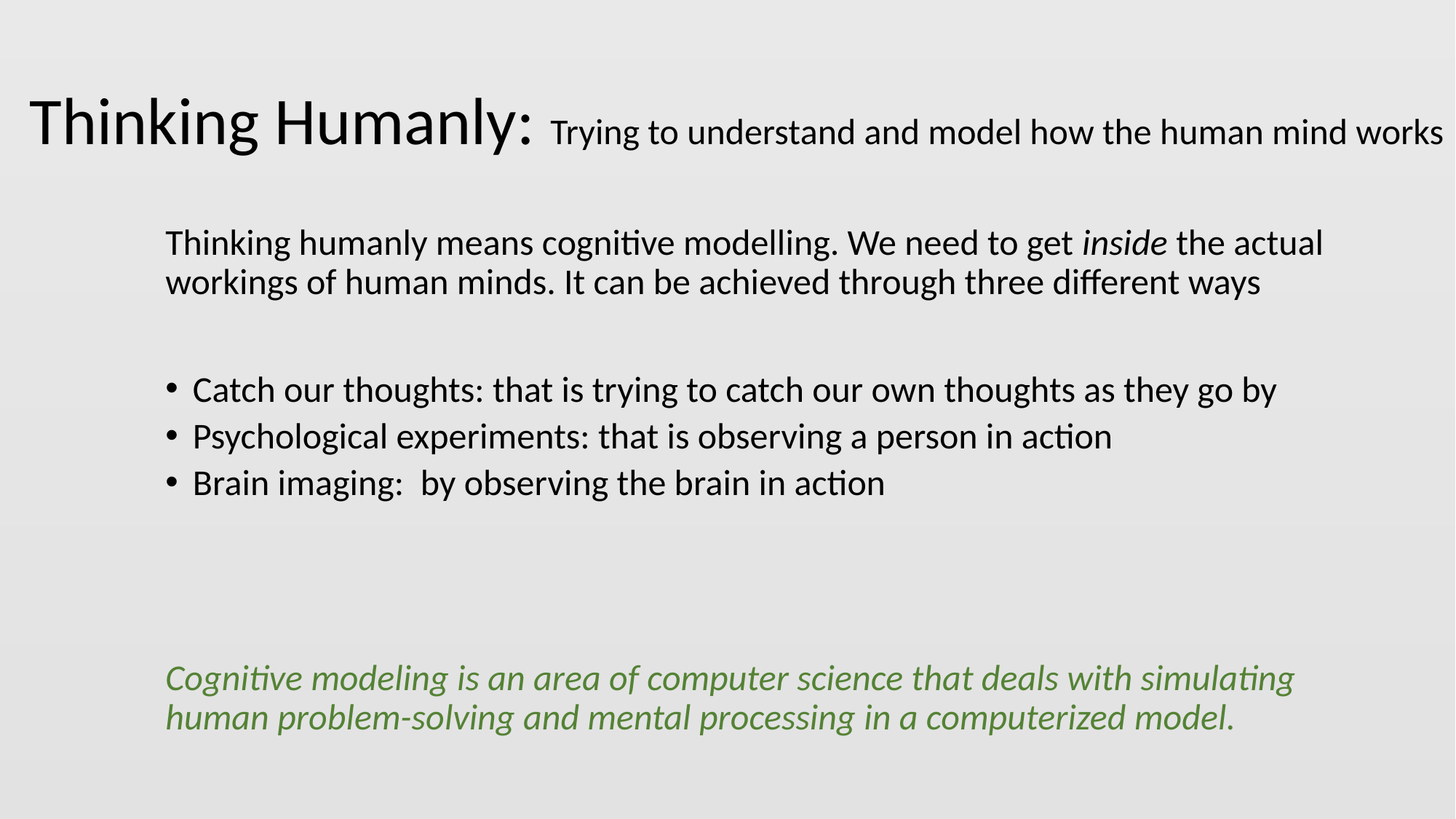

# Thinking Humanly: Trying to understand and model how the human mind works
Thinking humanly means cognitive modelling. We need to get inside the actual workings of human minds. It can be achieved through three different ways

Catch our thoughts: that is trying to catch our own thoughts as they go by
Psychological experiments: that is observing a person in action
Brain imaging:  by observing the brain in action

Cognitive modeling is an area of computer science that deals with simulating human problem-solving and mental processing in a computerized model.